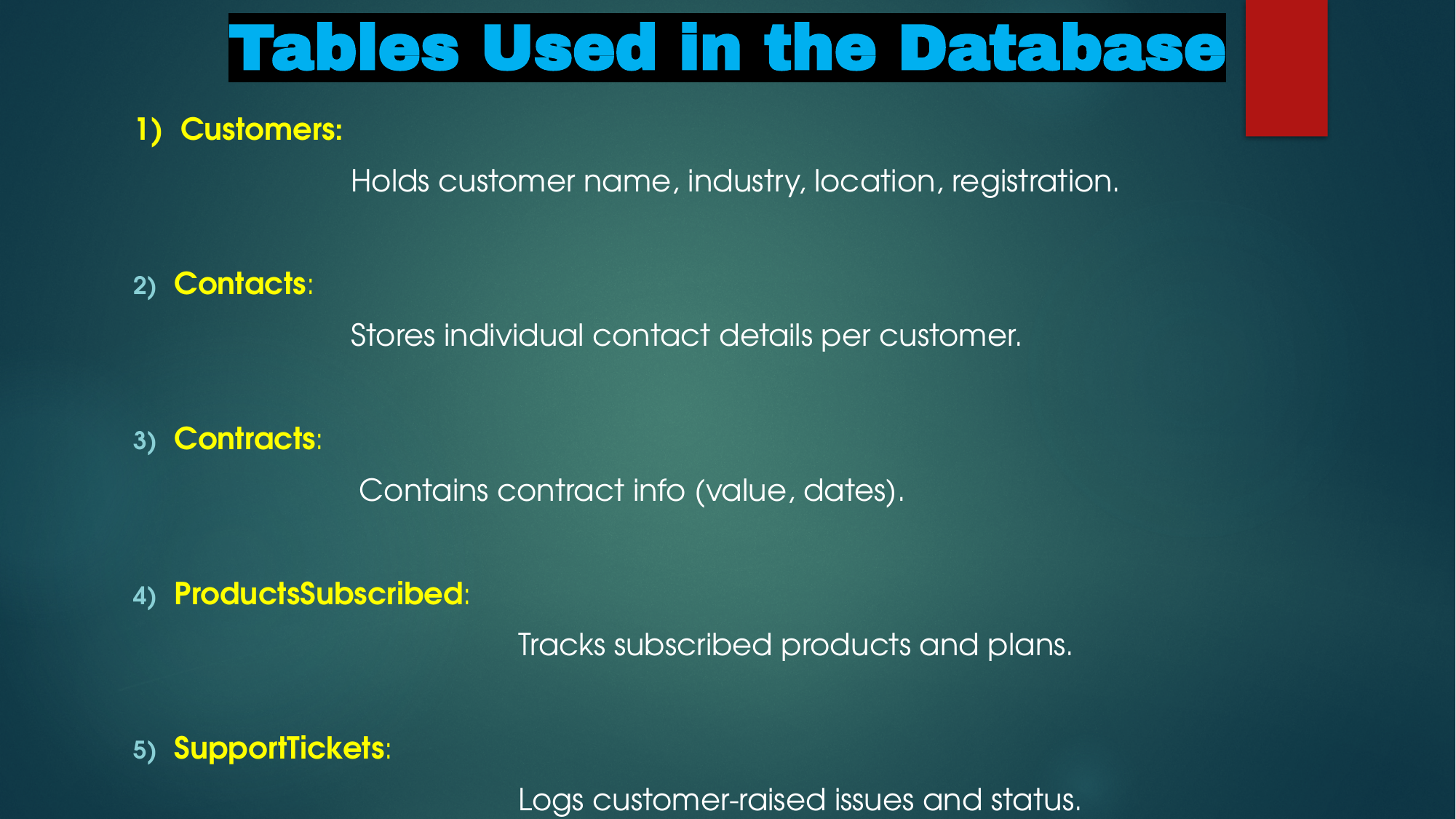

# Tables Used in the Database
1)  Customers:
                          Holds customer name, industry, location, registration.

Contacts:
                          Stores individual contact details per customer.

Contracts:
                           Contains contract info (value, dates).

ProductsSubscribed:
                                              Tracks subscribed products and plans.

SupportTickets:
                                              Logs customer-raised issues and status.